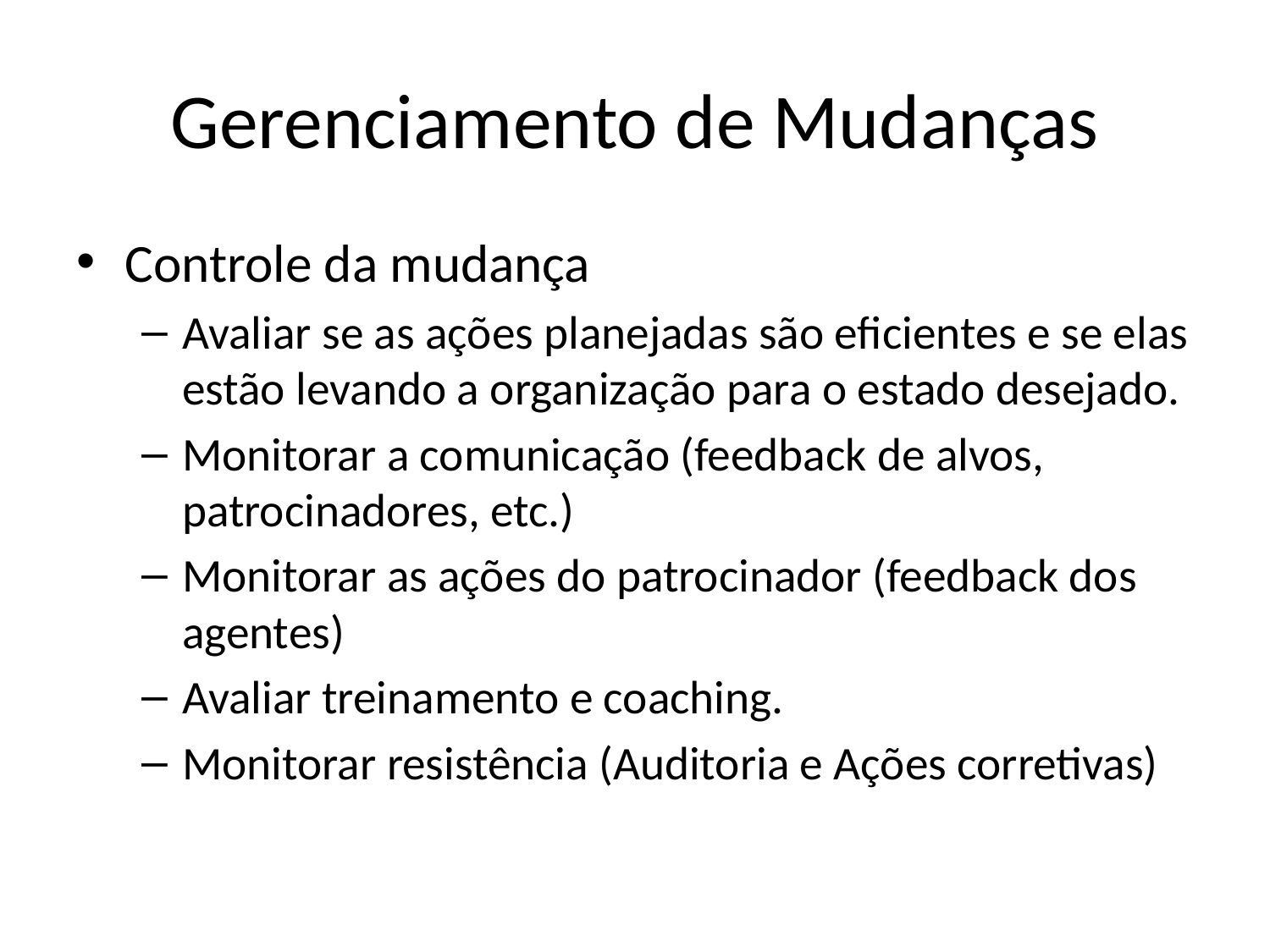

# Gerenciamento de Mudanças
Controle da mudança
Avaliar se as ações planejadas são eficientes e se elas estão levando a organização para o estado desejado.
Monitorar a comunicação (feedback de alvos, patrocinadores, etc.)
Monitorar as ações do patrocinador (feedback dos agentes)
Avaliar treinamento e coaching.
Monitorar resistência (Auditoria e Ações corretivas)